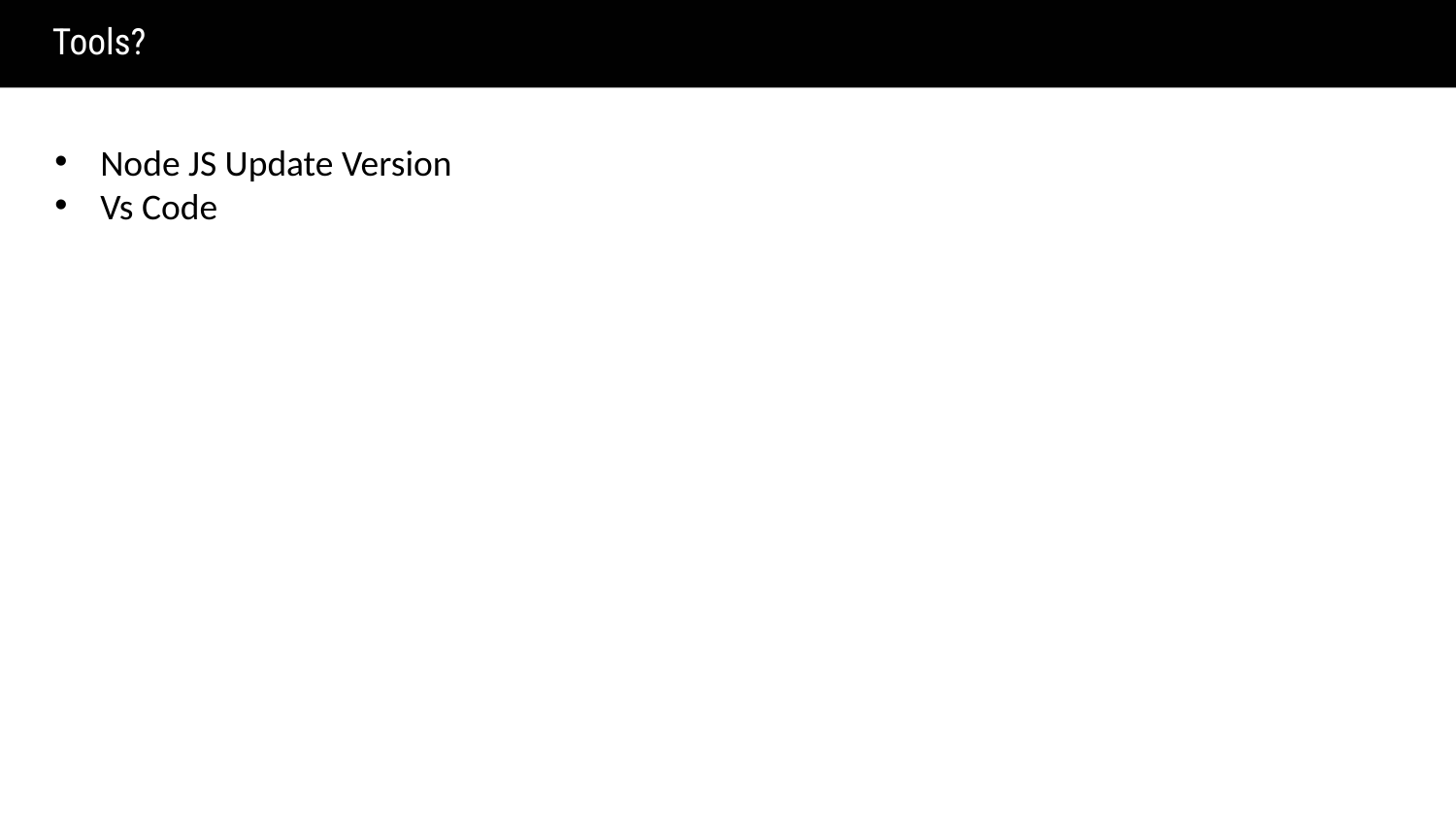

Tools?
Node JS Update Version
Vs Code